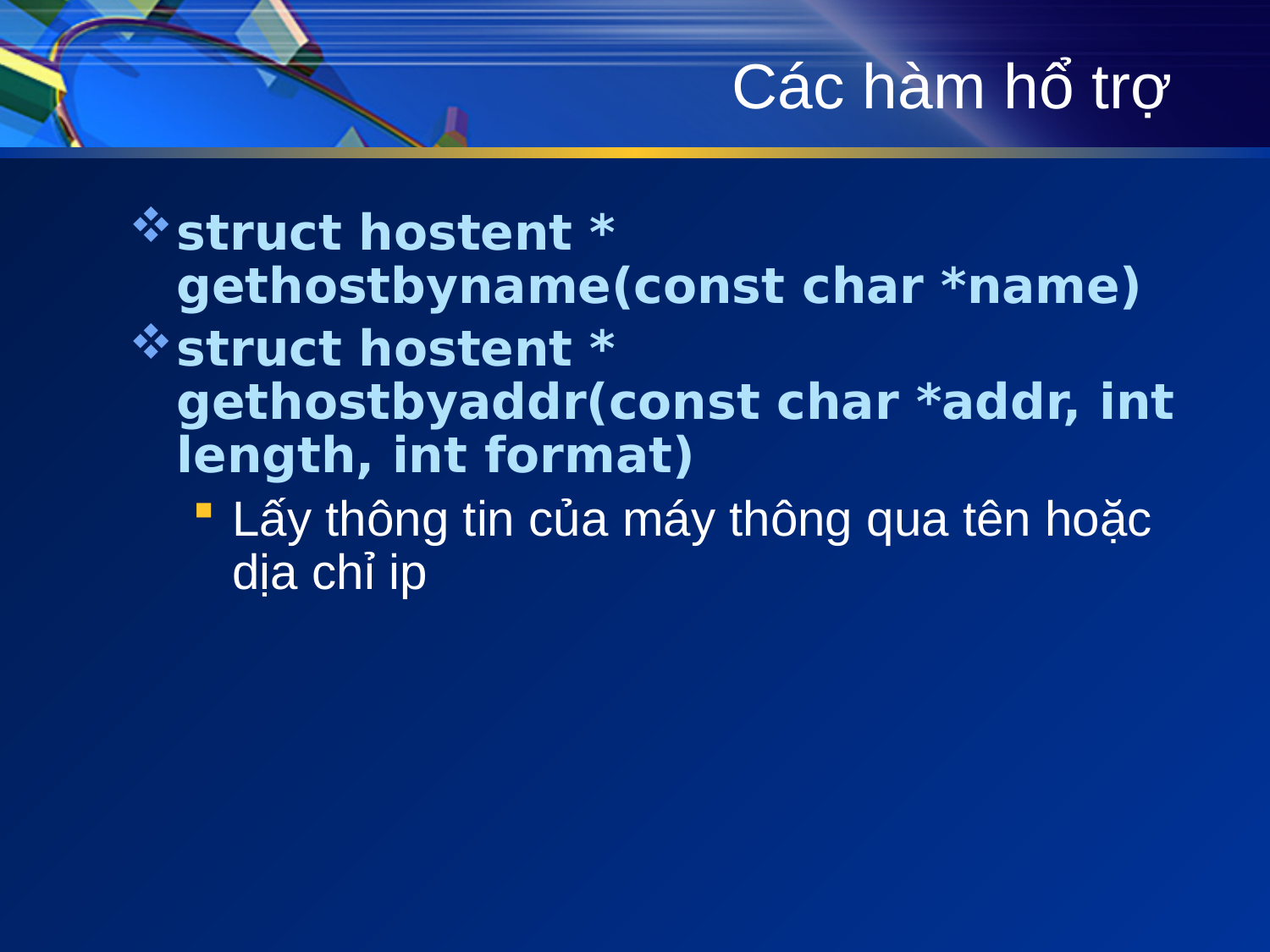

# Các hàm hổ trợ
struct hostent * gethostbyname(const char *name)
struct hostent * gethostbyaddr(const char *addr, int length, int format)
Lấy thông tin của máy thông qua tên hoặc dịa chỉ ip